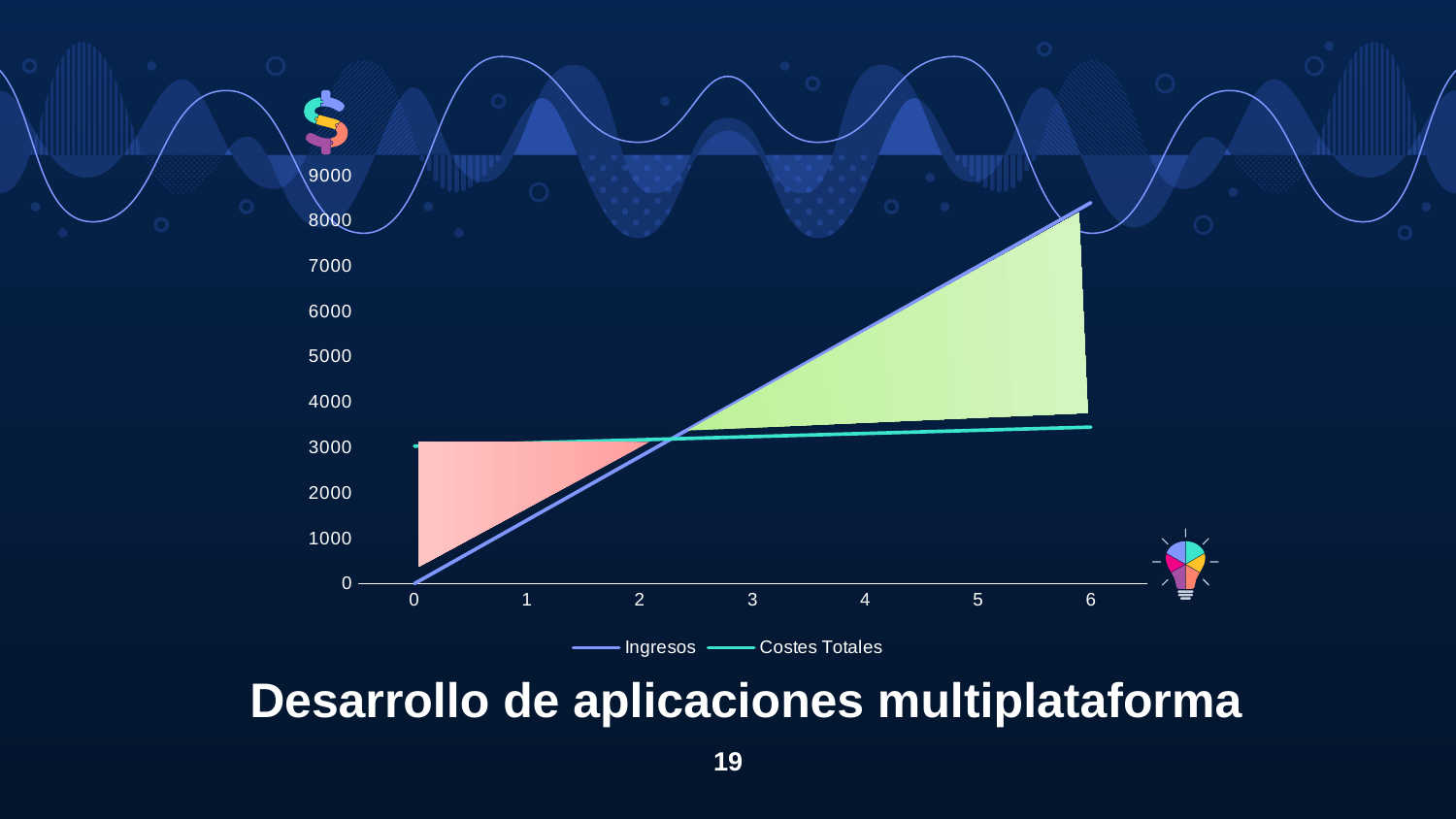

### Chart

| Category | Ingresos | Costes Totales |
|---|---|---|
| 0 | 0.0 | 3030.0 |
| 1 | 1400.0 | 3100.0 |
| 2 | 2800.0 | 3170.0 |
| 3 | 4200.0 | 3240.0 |
| 4 | 5600.0 | 3310.0 |
| 5 | 7000.0 | 3380.0 |
| 6 | 8400.0 | 3450.0 |

Desarrollo de aplicaciones multiplataforma
19